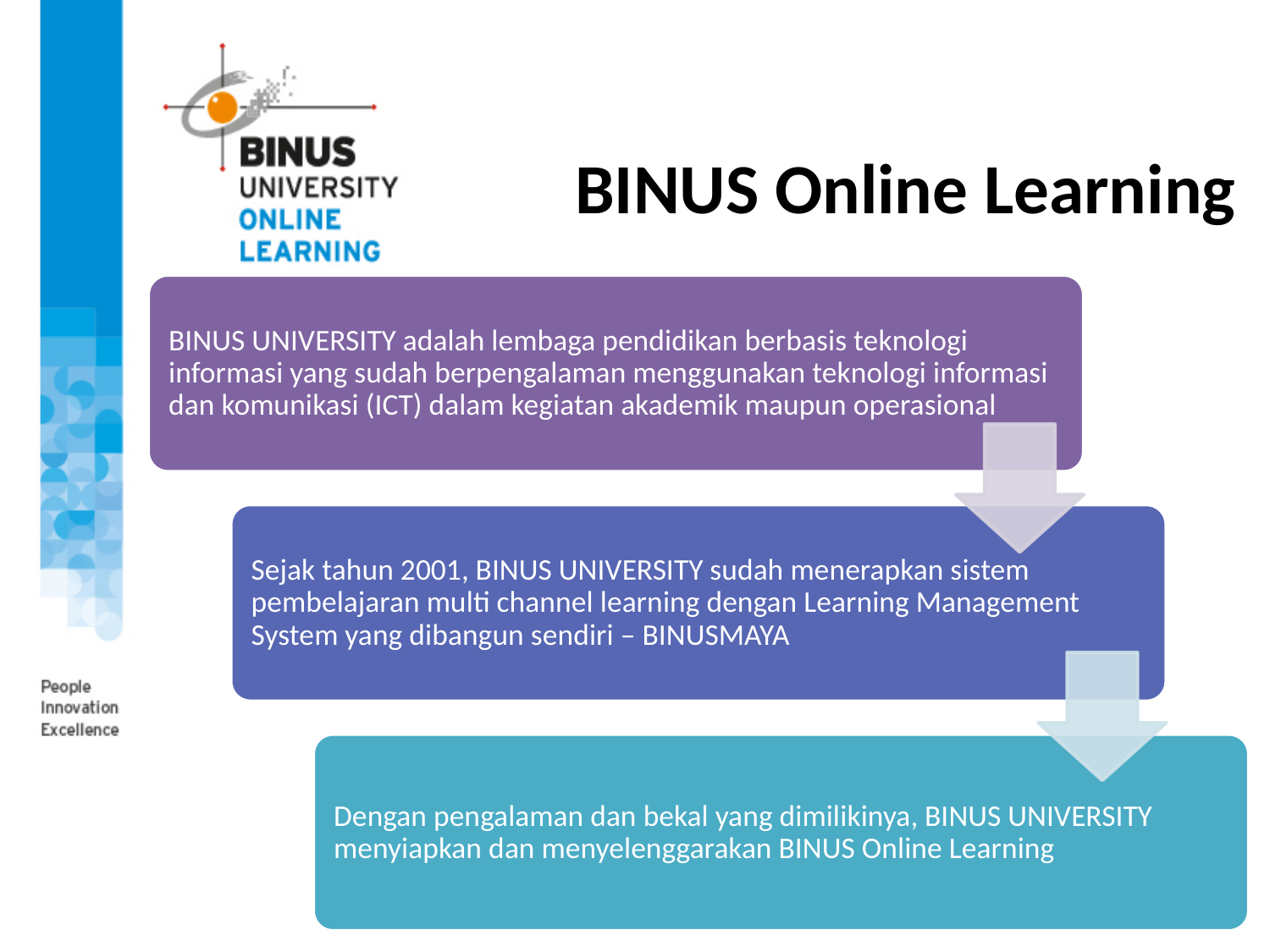

# BINUS Online Learning
BINUS UNIVERSITY adalah lembaga pendidikan berbasis teknologi informasi yang sudah berpengalaman menggunakan teknologi informasi dan komunikasi (ICT) dalam kegiatan akademik maupun operasional
Sejak tahun 2001, BINUS UNIVERSITY sudah menerapkan sistem pembelajaran multi channel learning dengan Learning Management System yang dibangun sendiri – BINUSMAYA
Dengan pengalaman dan bekal yang dimilikinya, BINUS UNIVERSITY menyiapkan dan menyelenggarakan BINUS Online Learning